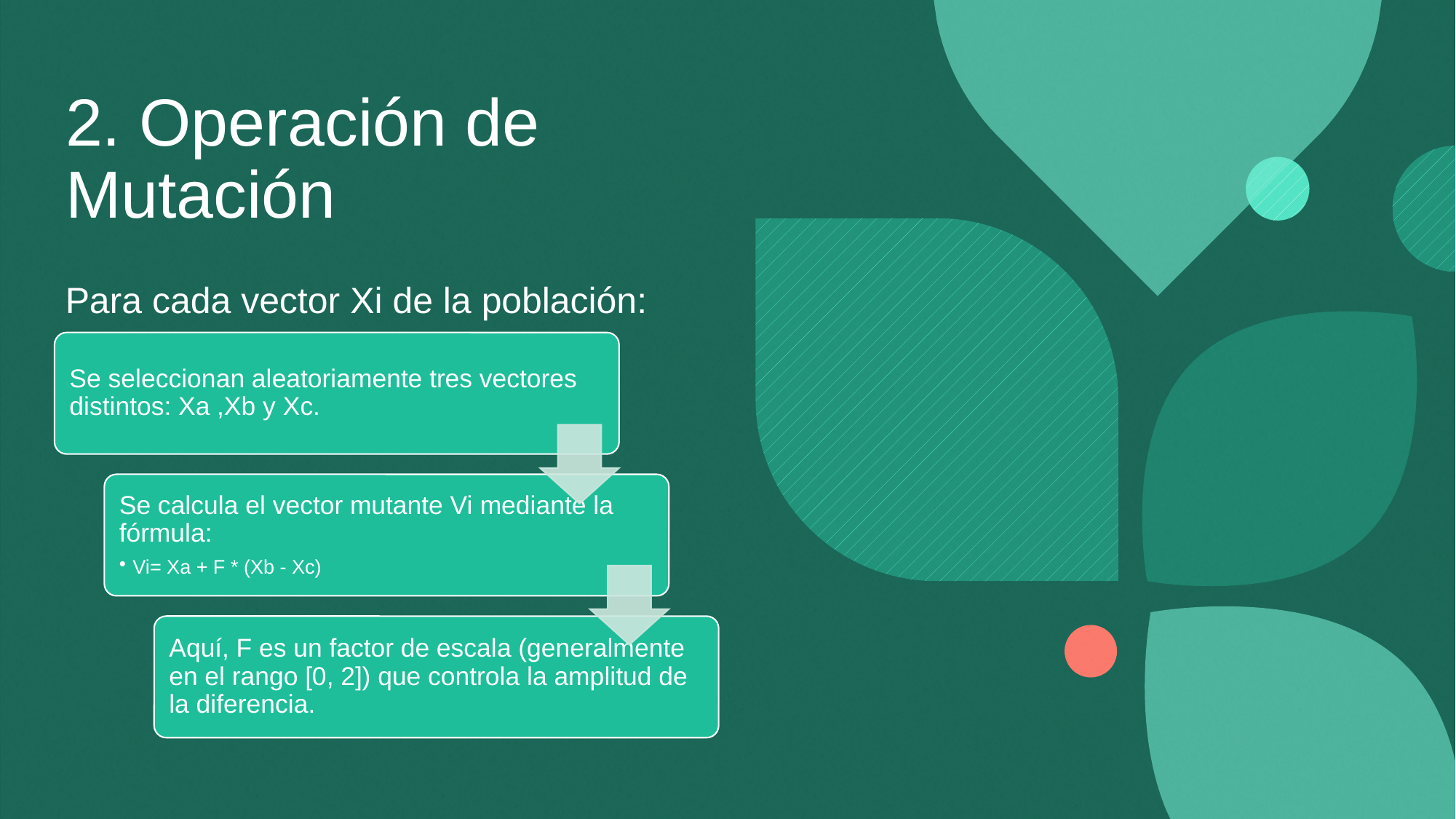

# 2. Operación de Mutación
Para cada vector Xi de la población:
Se seleccionan aleatoriamente tres vectores distintos: Xa ,Xb y Xc.
Se calcula el vector mutante Vi​ mediante la fórmula:
Vi= Xa + F * (Xb - Xc)
Aquí, F es un factor de escala (generalmente en el rango [0, 2]) que controla la amplitud de la diferencia.